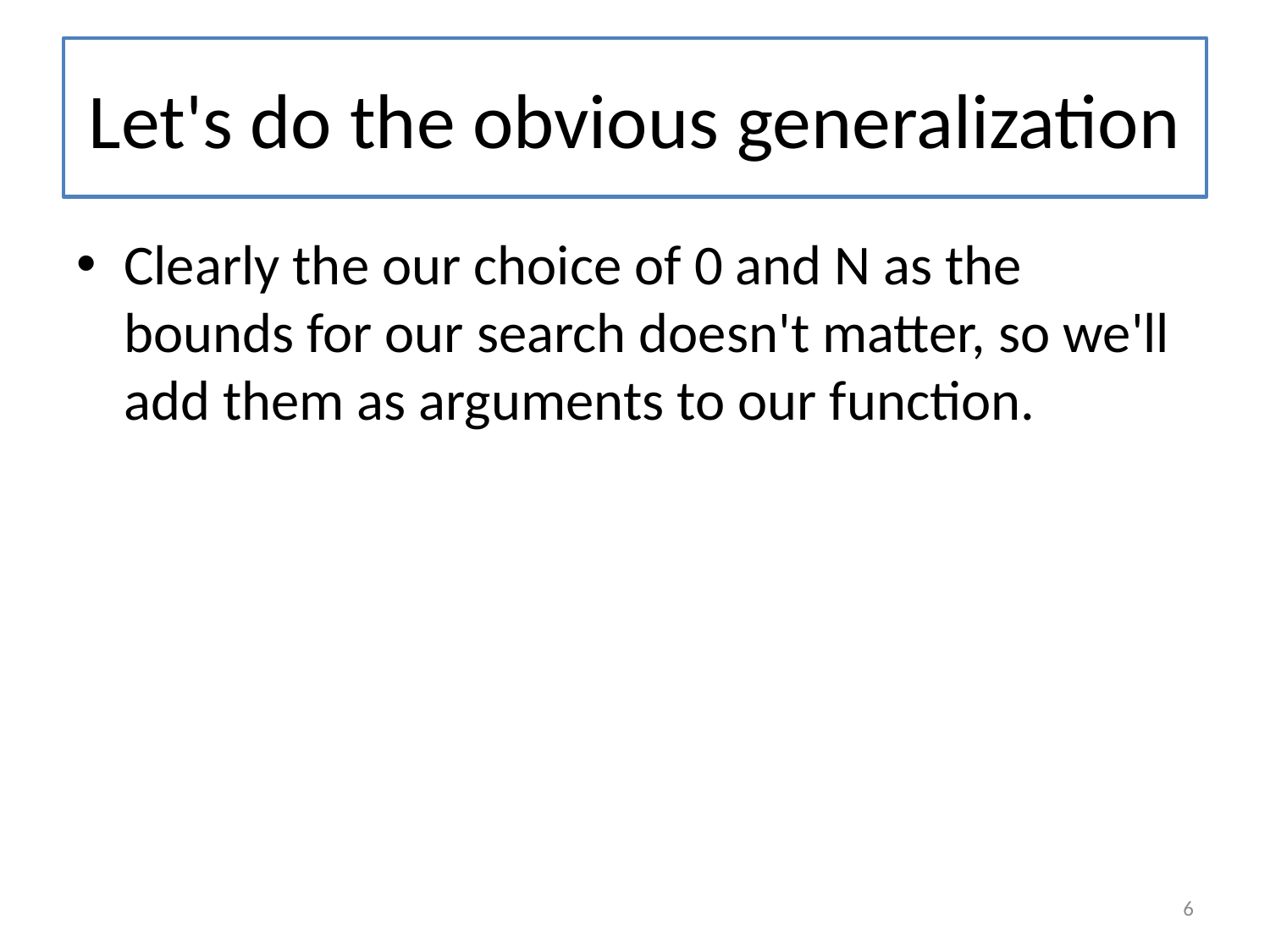

# Let's do the obvious generalization
Clearly the our choice of 0 and N as the bounds for our search doesn't matter, so we'll add them as arguments to our function.
6